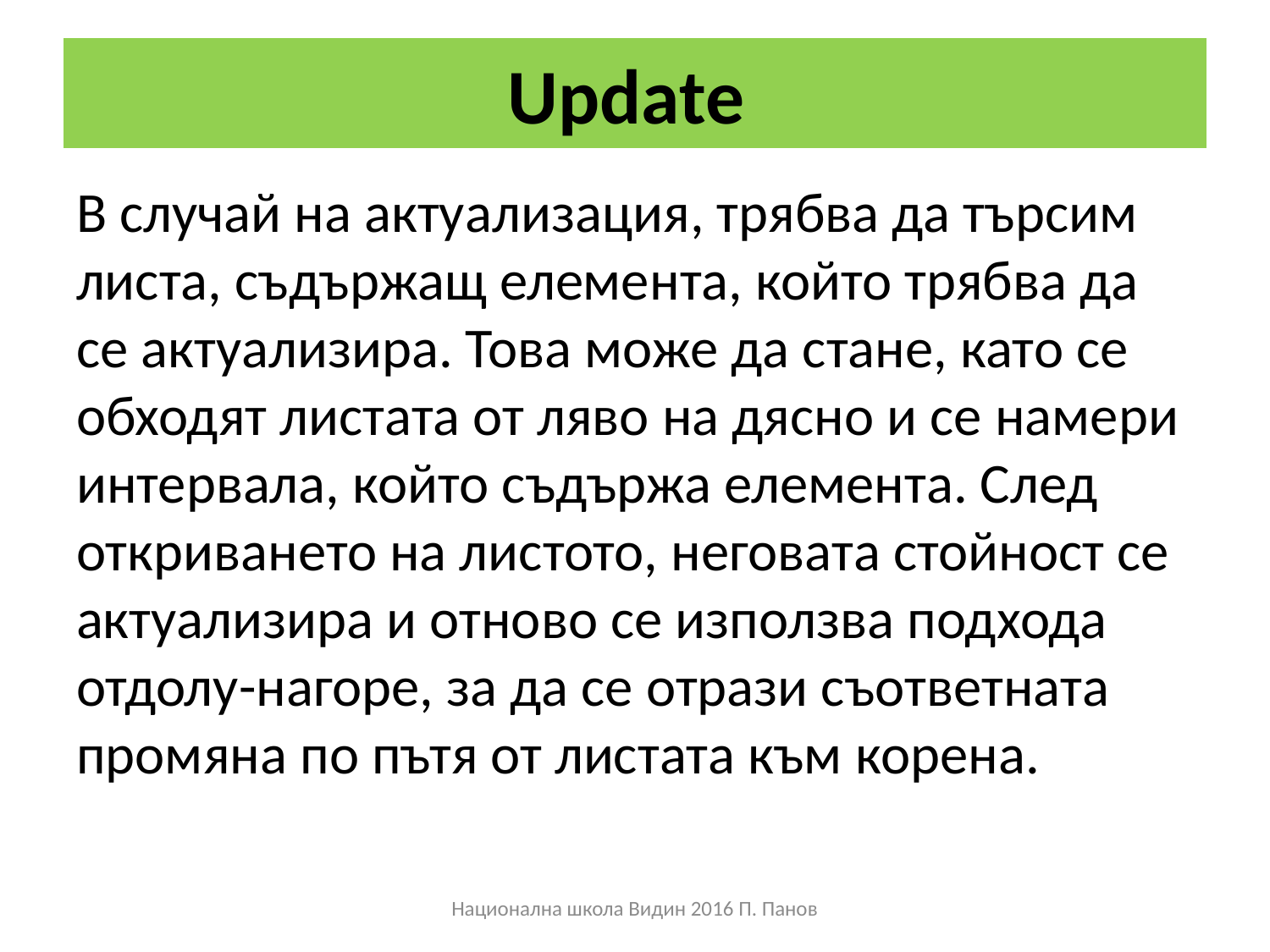

# Update
В случай на актуализация, трябва да търсим листа, съдържащ елемента, който трябва да се актуализира. Това може да стане, като се обходят листата от ляво на дясно и се намери интервала, който съдържа елемента. След откриването на листото, неговата стойност се актуализира и отново се използва подхода отдолу-нагоре, за да се отрази съответната промяна по пътя от листата към корена.
Национална школа Видин 2016 П. Панов